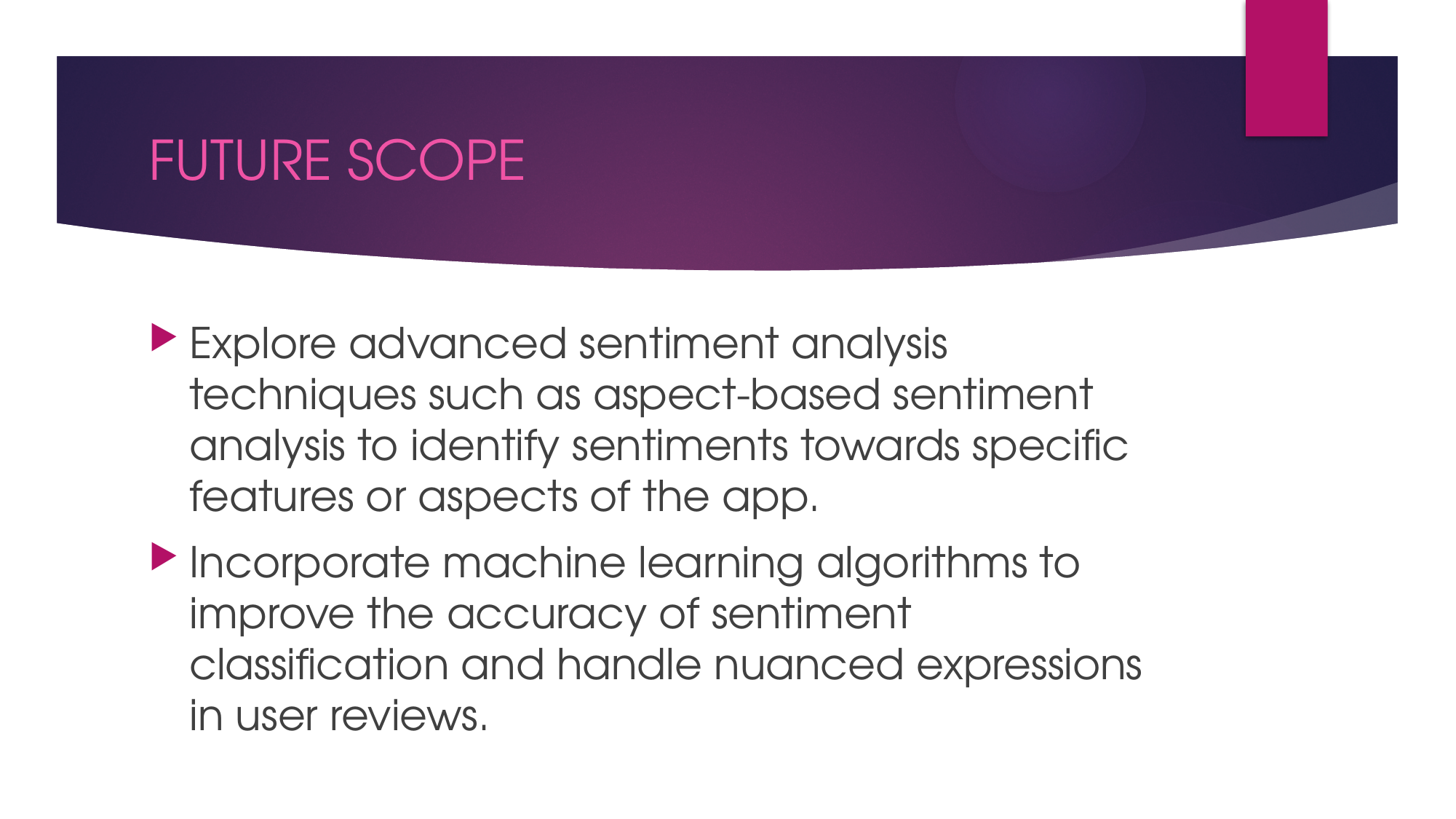

# FUTURE SCOPE
Explore advanced sentiment analysis techniques such as aspect-based sentiment analysis to identify sentiments towards specific features or aspects of the app.
Incorporate machine learning algorithms to improve the accuracy of sentiment classification and handle nuanced expressions in user reviews.